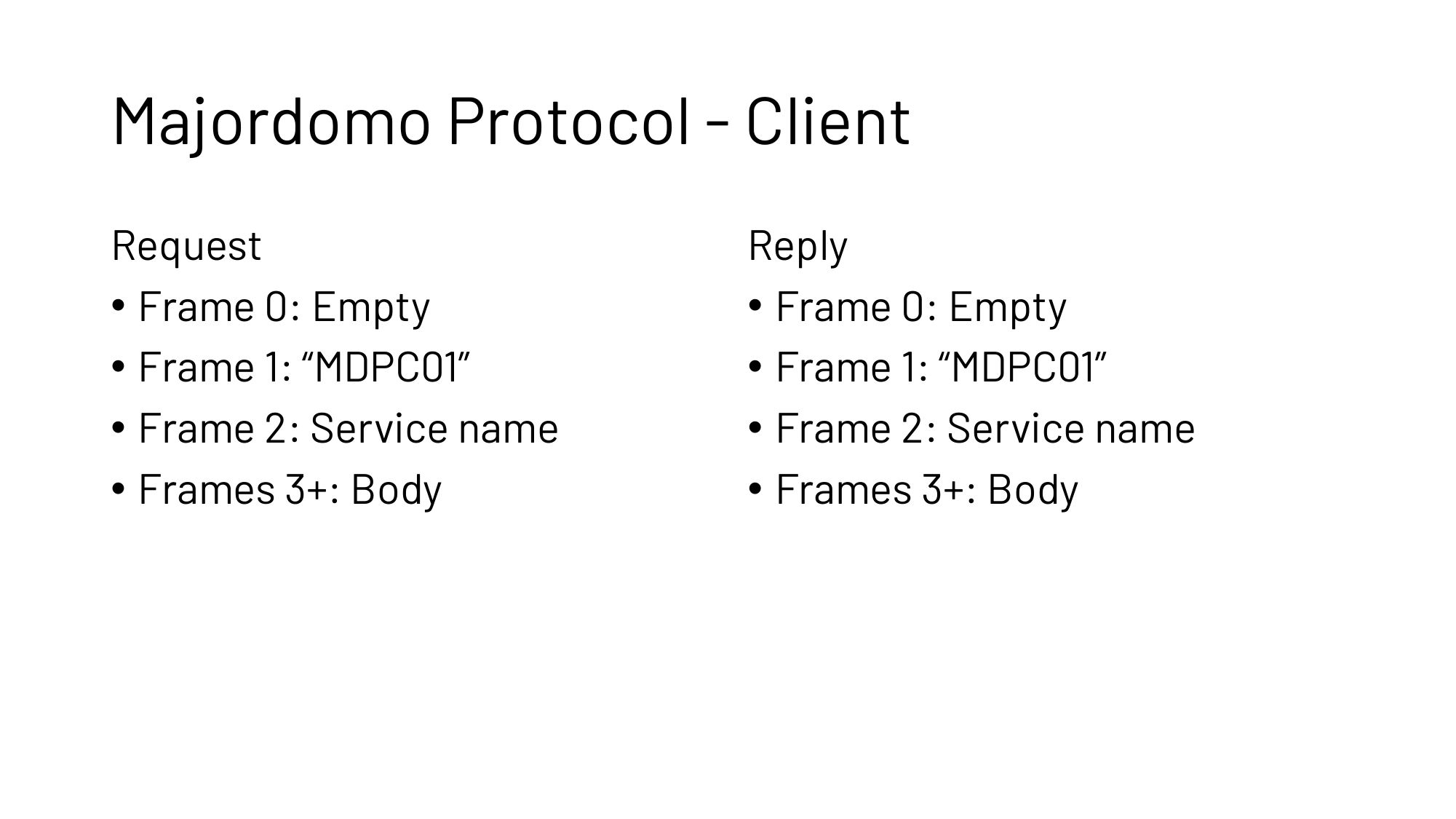

# Majordomo Protocol - Client
Request
Frame 0: Empty
Frame 1: “MDPC01”
Frame 2: Service name
Frames 3+: Body
Reply
Frame 0: Empty
Frame 1: “MDPC01”
Frame 2: Service name
Frames 3+: Body